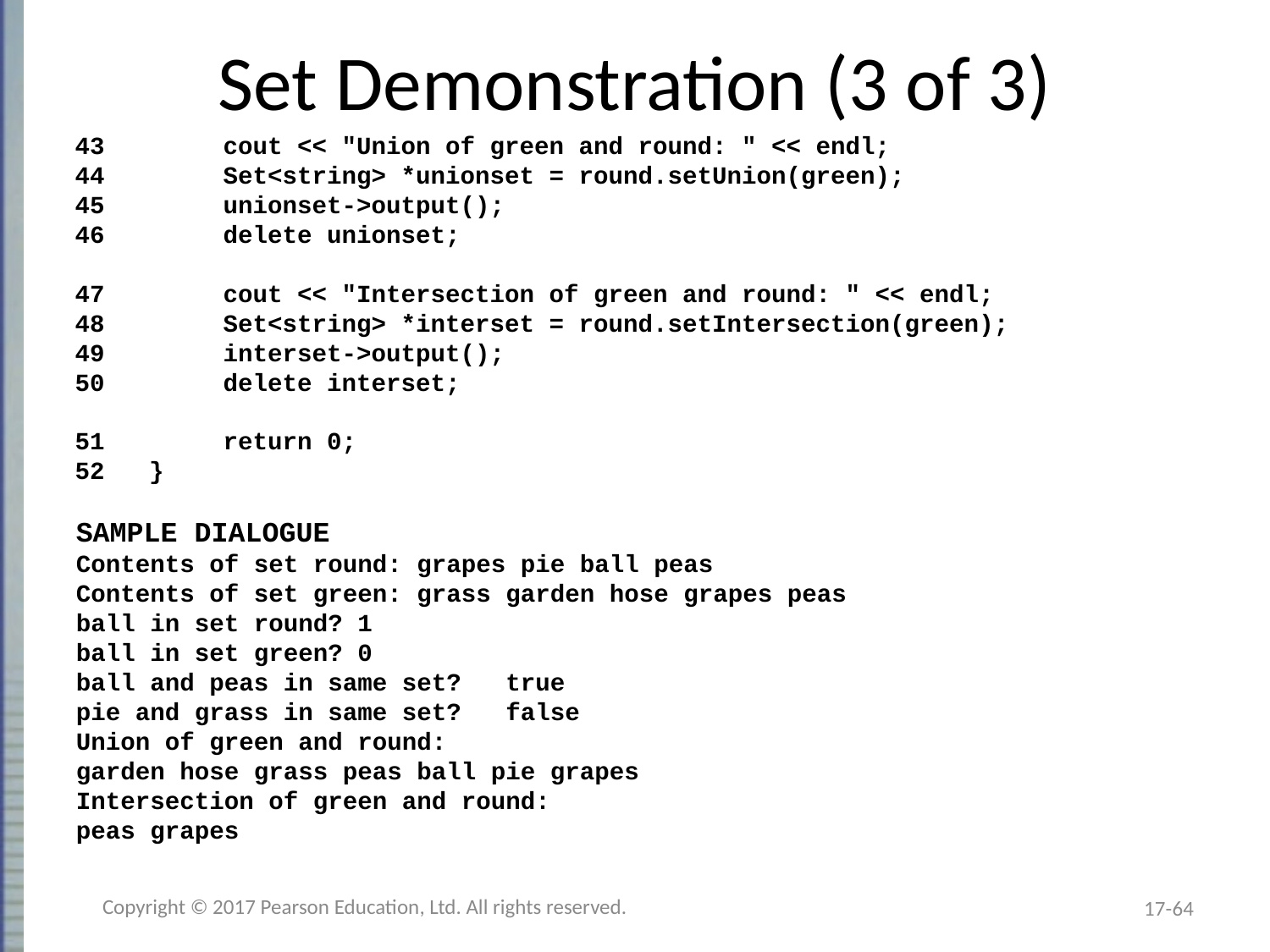

# Set Demonstration (3 of 3)
43        cout << "Union of green and round: " << endl;
44        Set<string> *unionset = round.setUnion(green);
45        unionset->output();
46        delete unionset;

47        cout << "Intersection of green and round: " << endl;
48        Set<string> *interset = round.setIntersection(green);
49        interset->output();
50        delete interset;

51        return 0;
52   }

SAMPLE DIALOGUE
Contents of set round: grapes pie ball peas
Contents of set green: grass garden hose grapes peas
ball in set round? 1
ball in set green? 0
ball and peas in same set?   true
pie and grass in same set?   false
Union of green and round:
garden hose grass peas ball pie grapes
Intersection of green and round:
peas grapes
Copyright © 2017 Pearson Education, Ltd. All rights reserved.
17-64